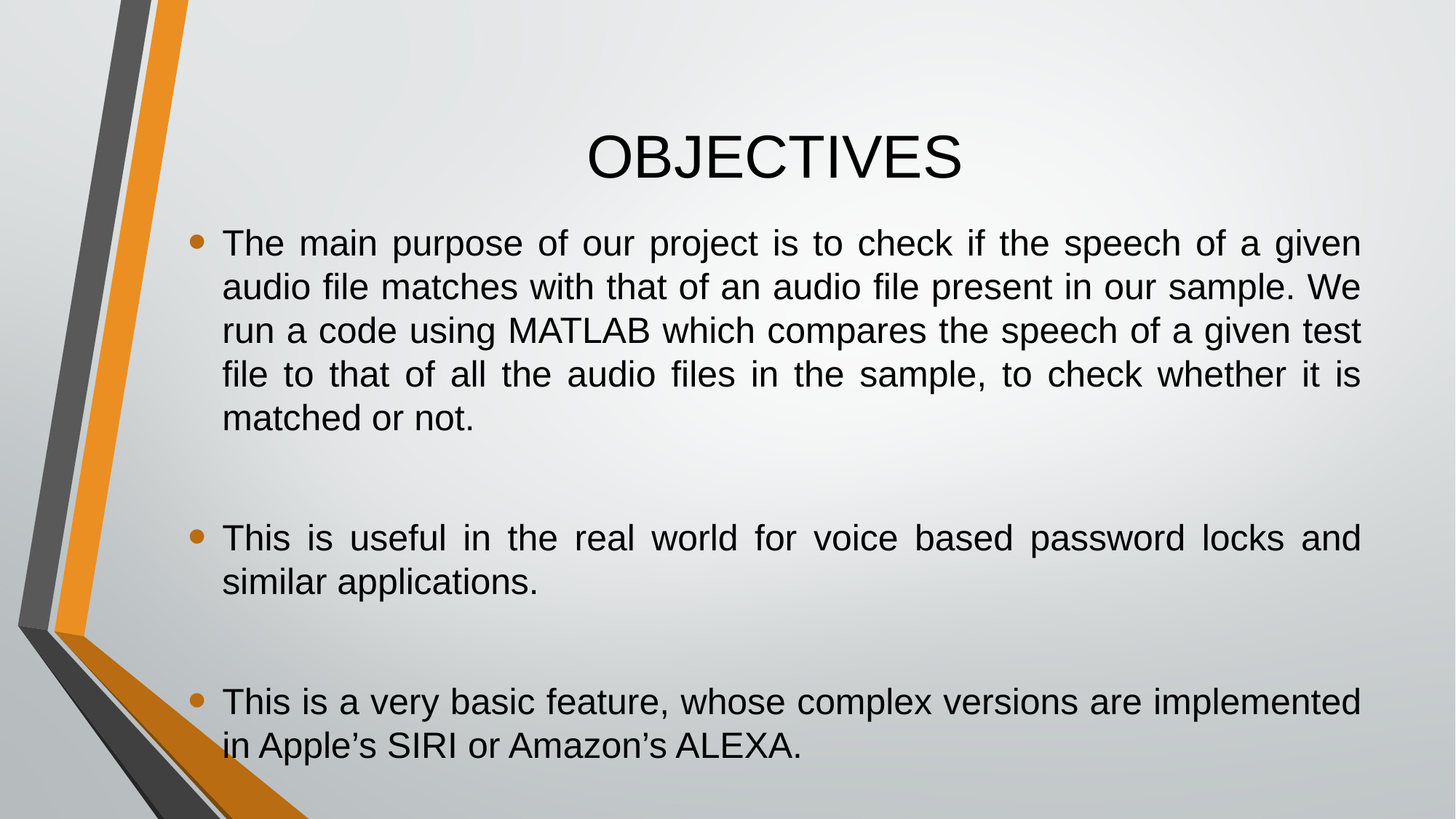

# OBJECTIVES
The main purpose of our project is to check if the speech of a given audio file matches with that of an audio file present in our sample. We run a code using MATLAB which compares the speech of a given test file to that of all the audio files in the sample, to check whether it is matched or not.

This is useful in the real world for voice based password locks and similar applications.

This is a very basic feature, whose complex versions are implemented in Apple’s SIRI or Amazon’s ALEXA.